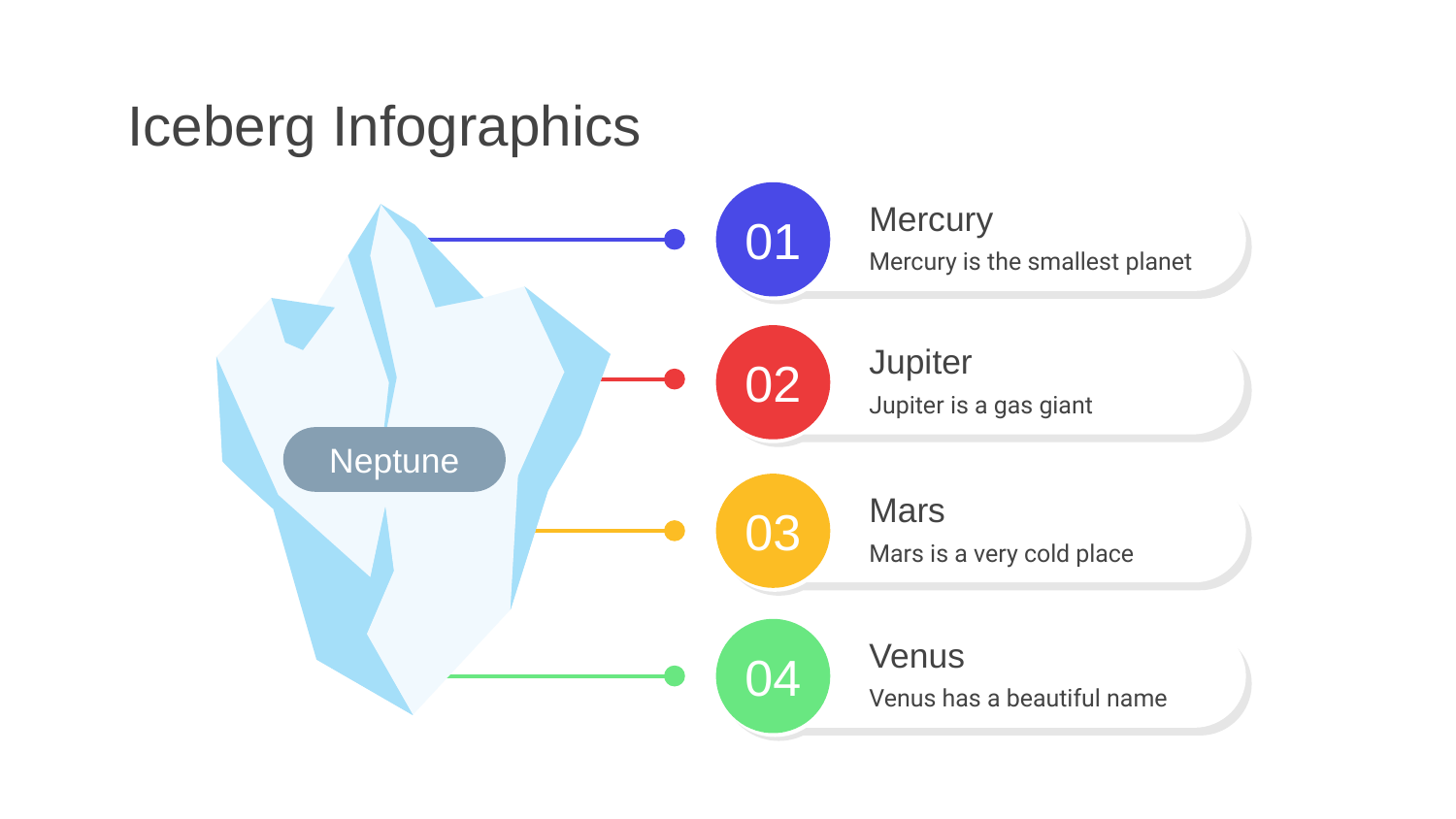

# Iceberg Infographics
01

Mercury
Mercury is the smallest planet

02

Jupiter
Jupiter is a gas giant

Neptune
03

Mars
Mars is a very cold place

04

Venus
Venus has a beautiful name